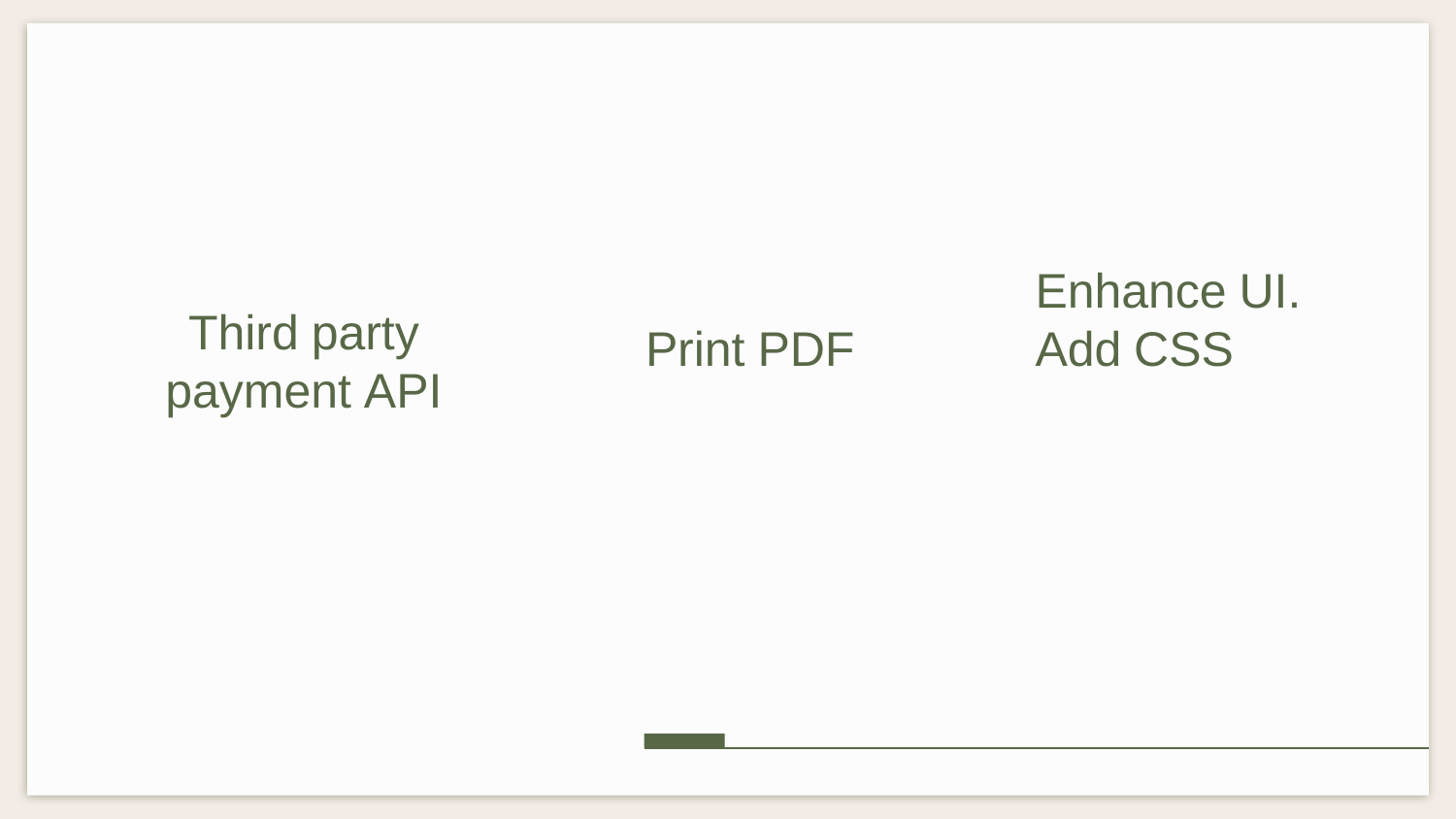

Print PDF
Enhance UI.
Add CSS
Third party payment API